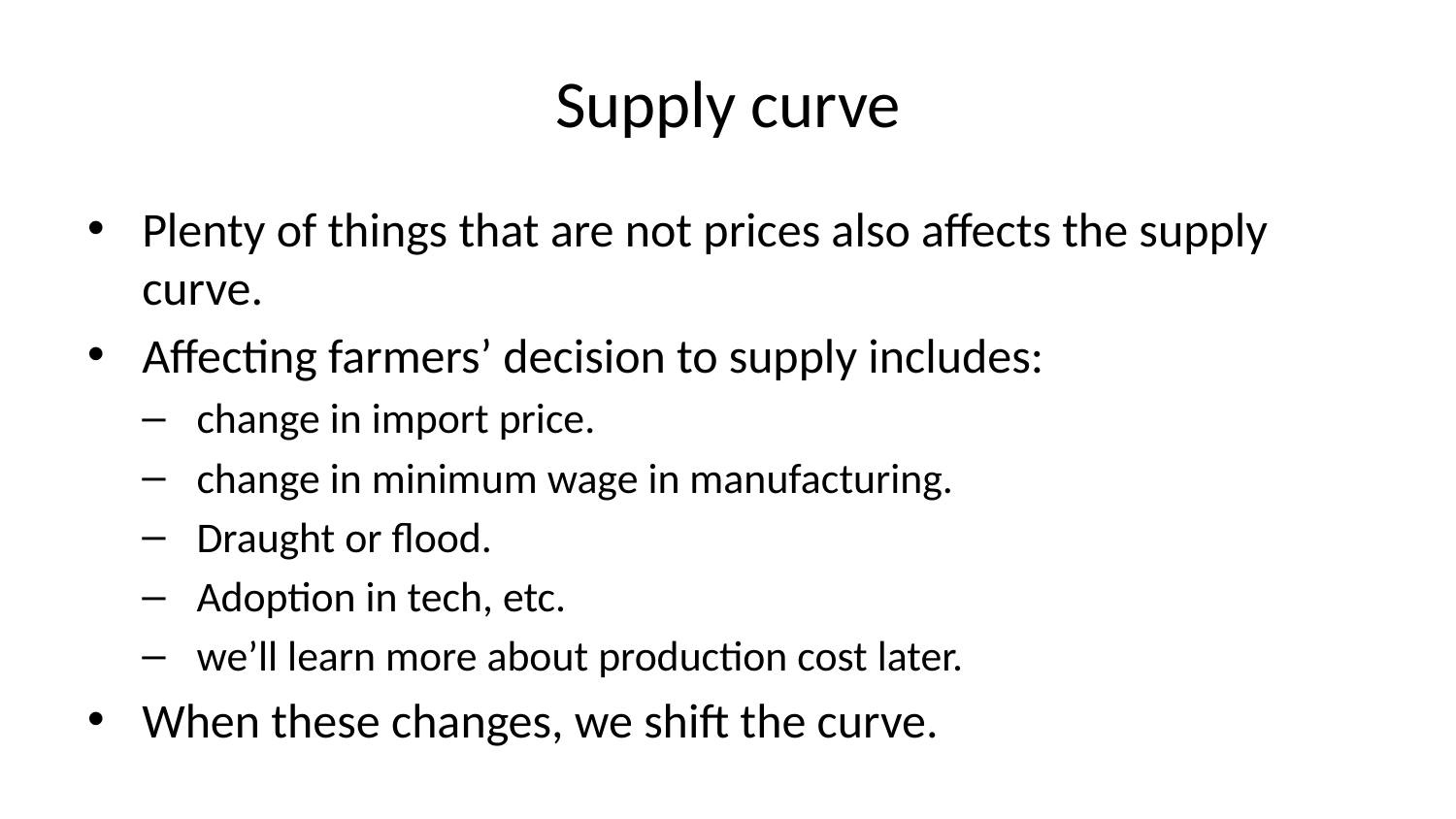

# Supply curve
Plenty of things that are not prices also affects the supply curve.
Affecting farmers’ decision to supply includes:
change in import price.
change in minimum wage in manufacturing.
Draught or flood.
Adoption in tech, etc.
we’ll learn more about production cost later.
When these changes, we shift the curve.